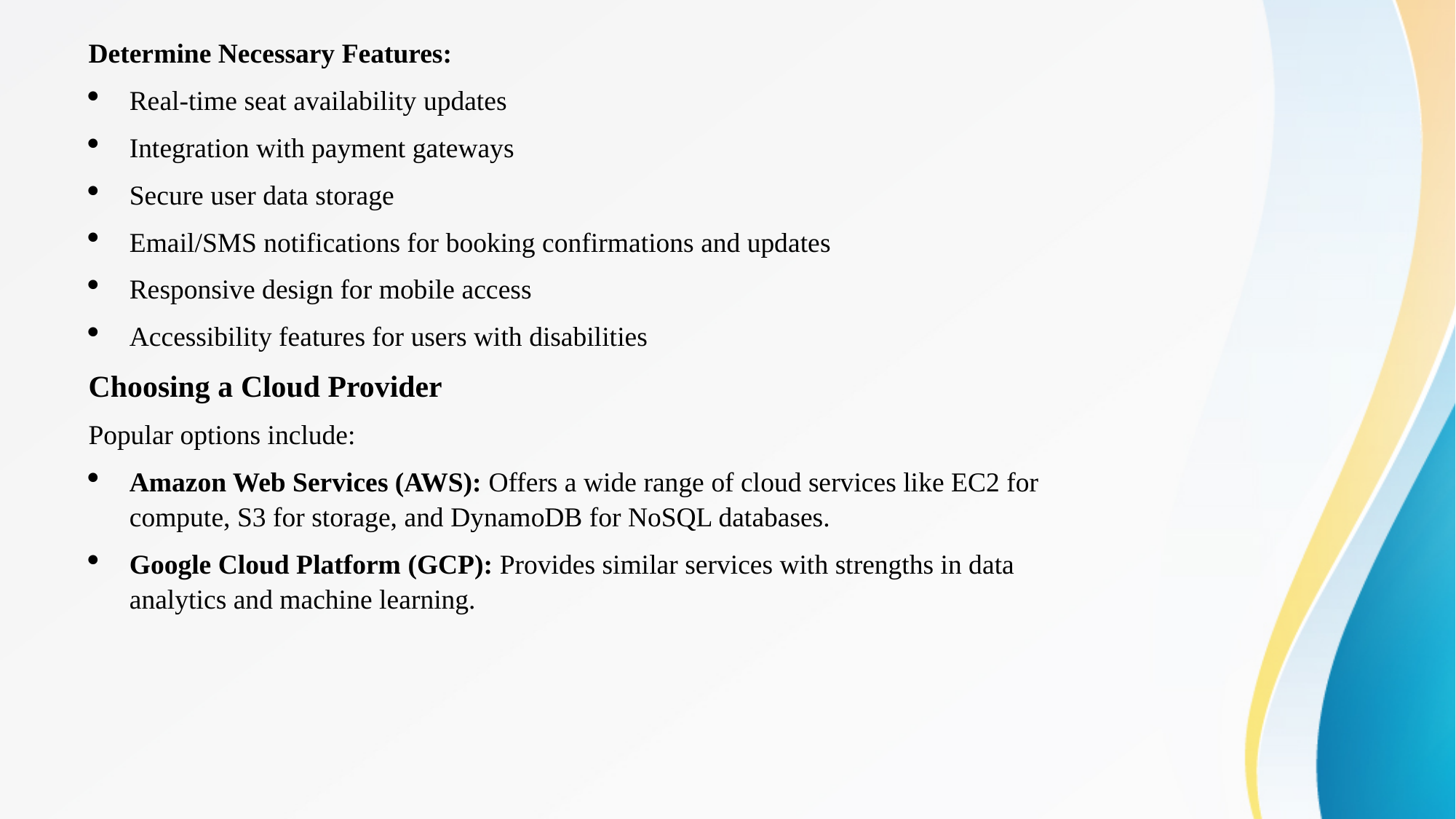

Determine Necessary Features:
Real-time seat availability updates
Integration with payment gateways
Secure user data storage
Email/SMS notifications for booking confirmations and updates
Responsive design for mobile access
Accessibility features for users with disabilities
Choosing a Cloud Provider
Popular options include:
Amazon Web Services (AWS): Offers a wide range of cloud services like EC2 for compute, S3 for storage, and DynamoDB for NoSQL databases.
Google Cloud Platform (GCP): Provides similar services with strengths in data analytics and machine learning.